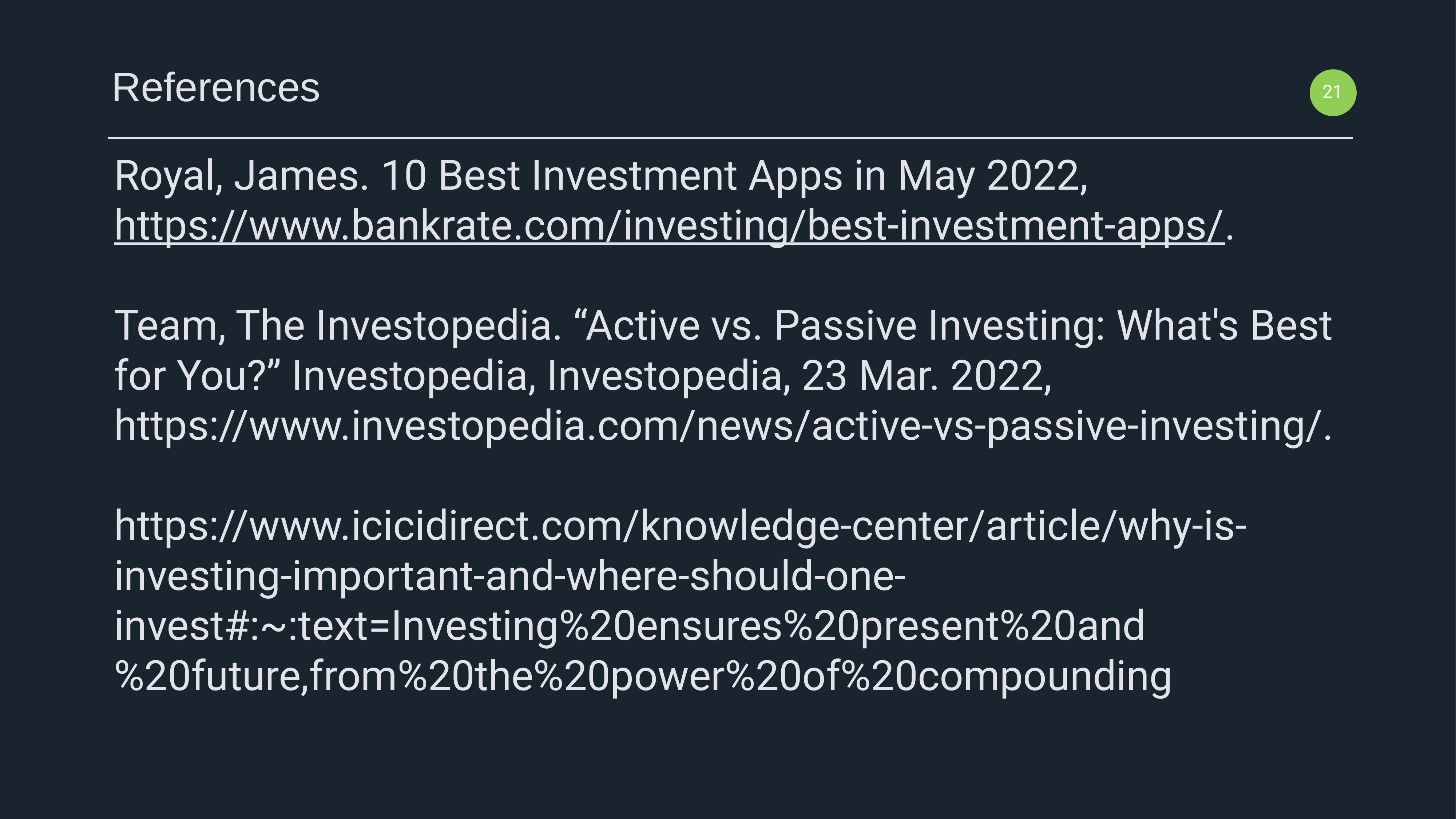

References
21
Royal, James. 10 Best Investment Apps in May 2022, https://www.bankrate.com/investing/best-investment-apps/.

Team, The Investopedia. “Active vs. Passive Investing: What's Best for You?” Investopedia, Investopedia, 23 Mar. 2022, https://www.investopedia.com/news/active-vs-passive-investing/.

https://www.icicidirect.com/knowledge-center/article/why-is-investing-important-and-where-should-one-invest#:~:text=Investing%20ensures%20present%20and%20future,from%20the%20power%20of%20compounding